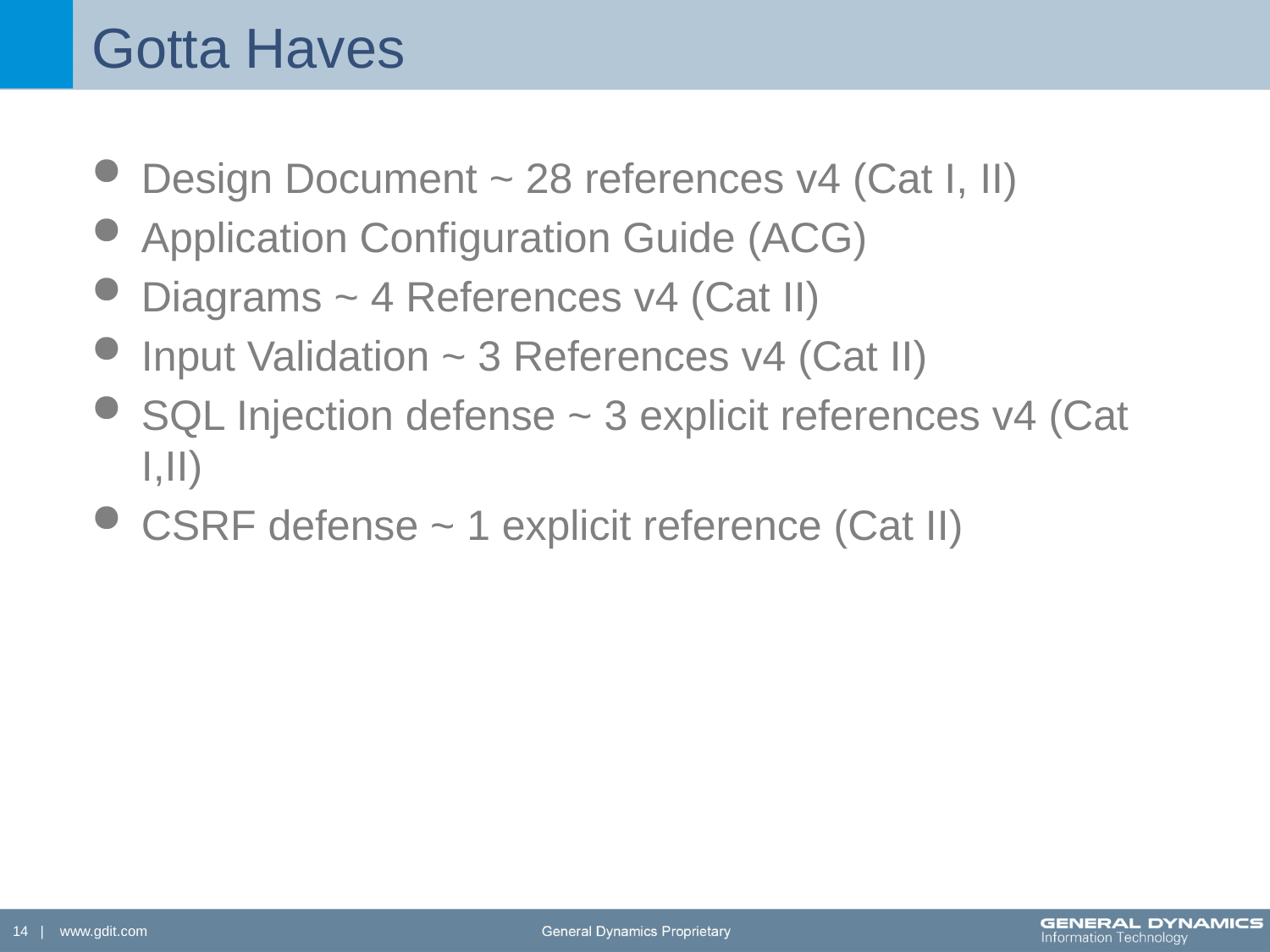

# Gotta Haves
Design Document ~ 28 references v4 (Cat I, II)
Application Configuration Guide (ACG)
Diagrams ~ 4 References v4 (Cat II)
Input Validation ~ 3 References v4 (Cat II)
SQL Injection defense ~ 3 explicit references v4 (Cat I,II)
CSRF defense ~ 1 explicit reference (Cat II)